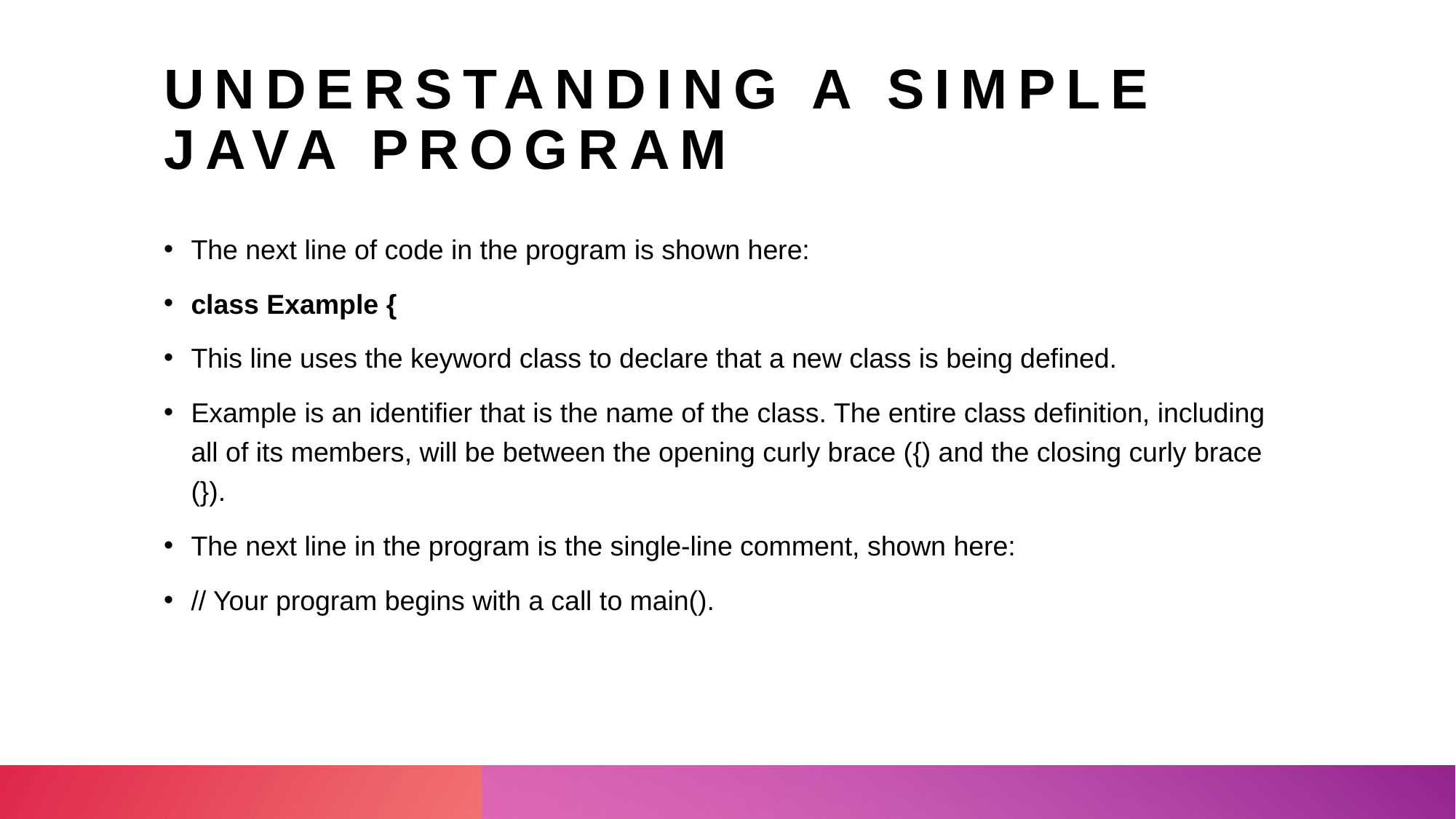

# Understanding A simple JAVA Program
The next line of code in the program is shown here:
class Example {
This line uses the keyword class to declare that a new class is being defined.
Example is an identifier that is the name of the class. The entire class definition, including all of its members, will be between the opening curly brace ({) and the closing curly brace (}).
The next line in the program is the single-line comment, shown here:
// Your program begins with a call to main().